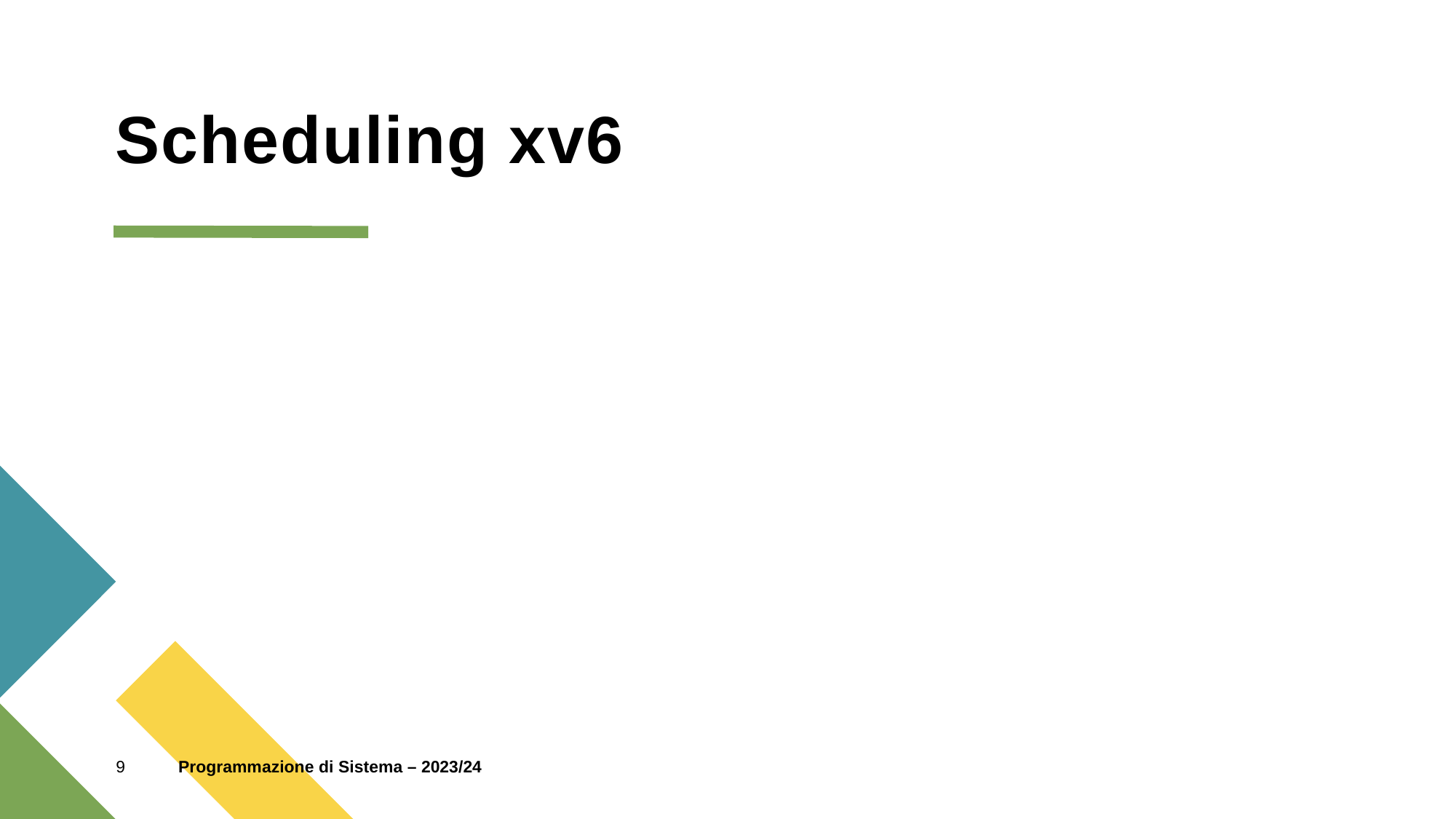

# Scheduling xv6

9
Programmazione di Sistema – 2023/24